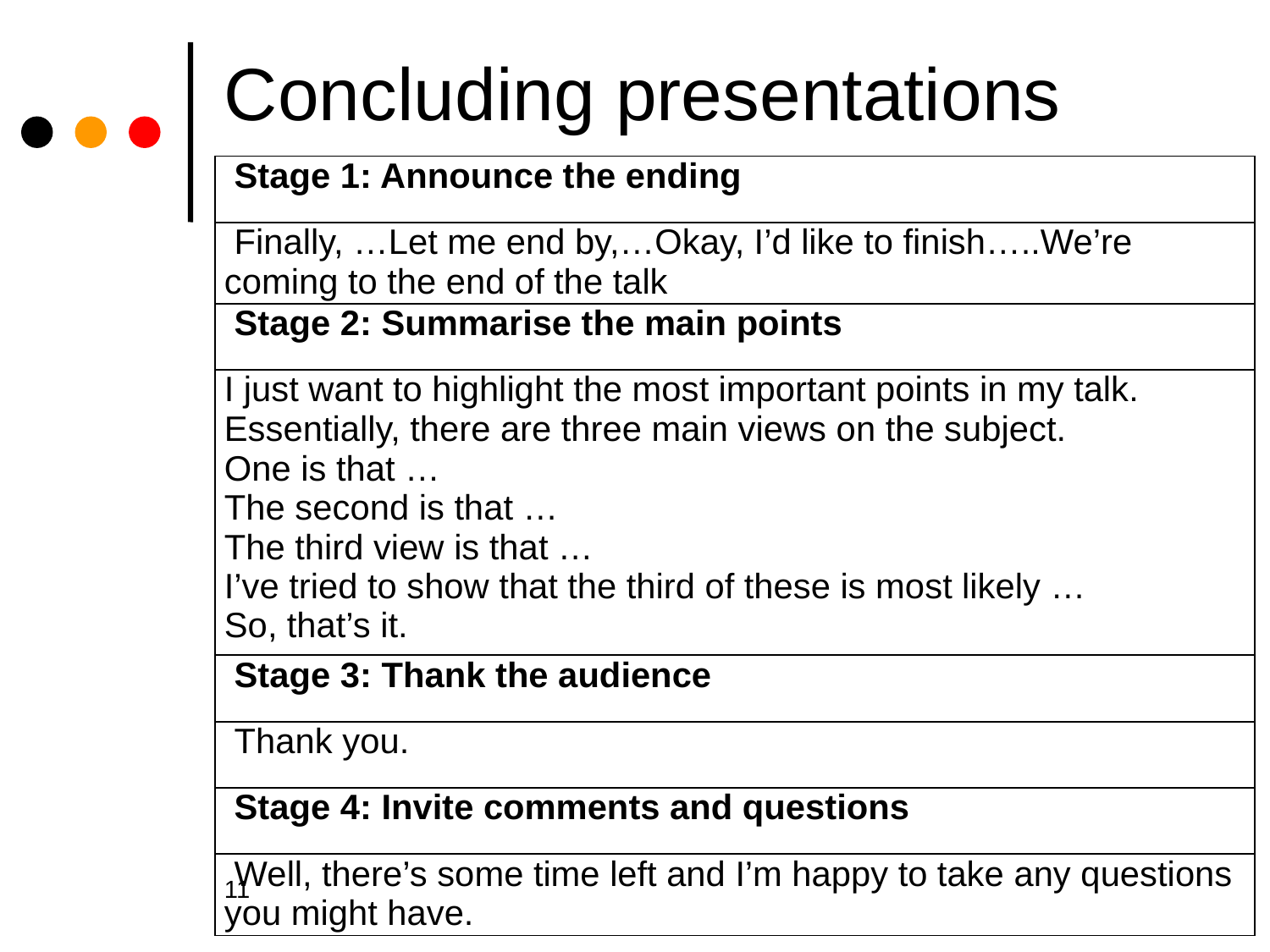

# Concluding presentations
| Stage 1: Announce the ending |
| --- |
| Finally, …Let me end by,…Okay, I’d like to finish…..We’re coming to the end of the talk |
| Stage 2: Summarise the main points |
| I just want to highlight the most important points in my talk. Essentially, there are three main views on the subject. One is that … The second is that … The third view is that … I’ve tried to show that the third of these is most likely … So, that’s it. |
| Stage 3: Thank the audience |
| Thank you. |
| Stage 4: Invite comments and questions |
| Well, there’s some time left and I’m happy to take any questions you might have. |
11